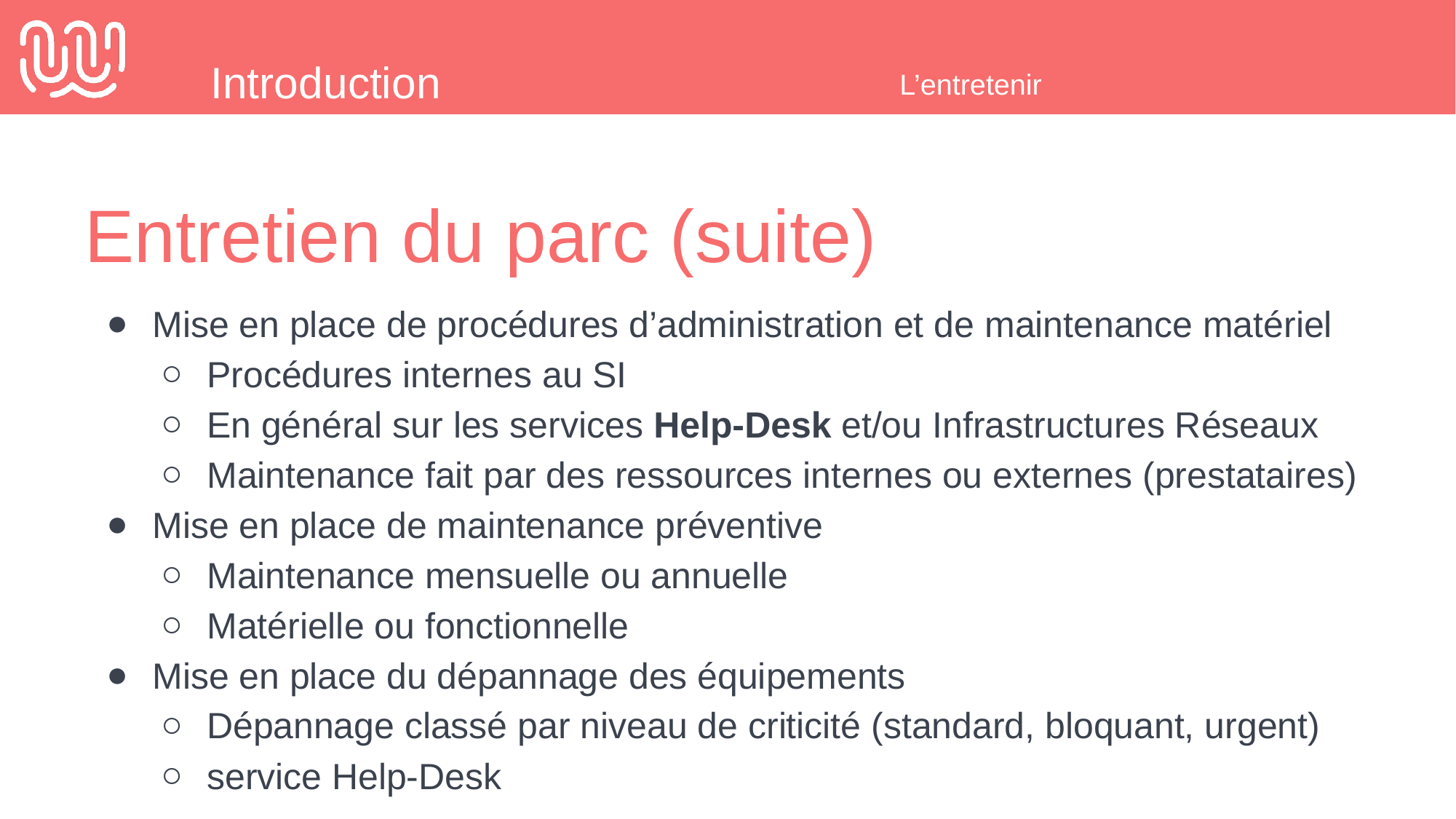

Introduction
L’entretenir
Entretien du parc (suite)
Mise en place de procédures d’administration et de maintenance matériel
Procédures internes au SI
En général sur les services Help-Desk et/ou Infrastructures Réseaux
Maintenance fait par des ressources internes ou externes (prestataires)
Mise en place de maintenance préventive
Maintenance mensuelle ou annuelle
Matérielle ou fonctionnelle
Mise en place du dépannage des équipements
Dépannage classé par niveau de criticité (standard, bloquant, urgent)
service Help-Desk